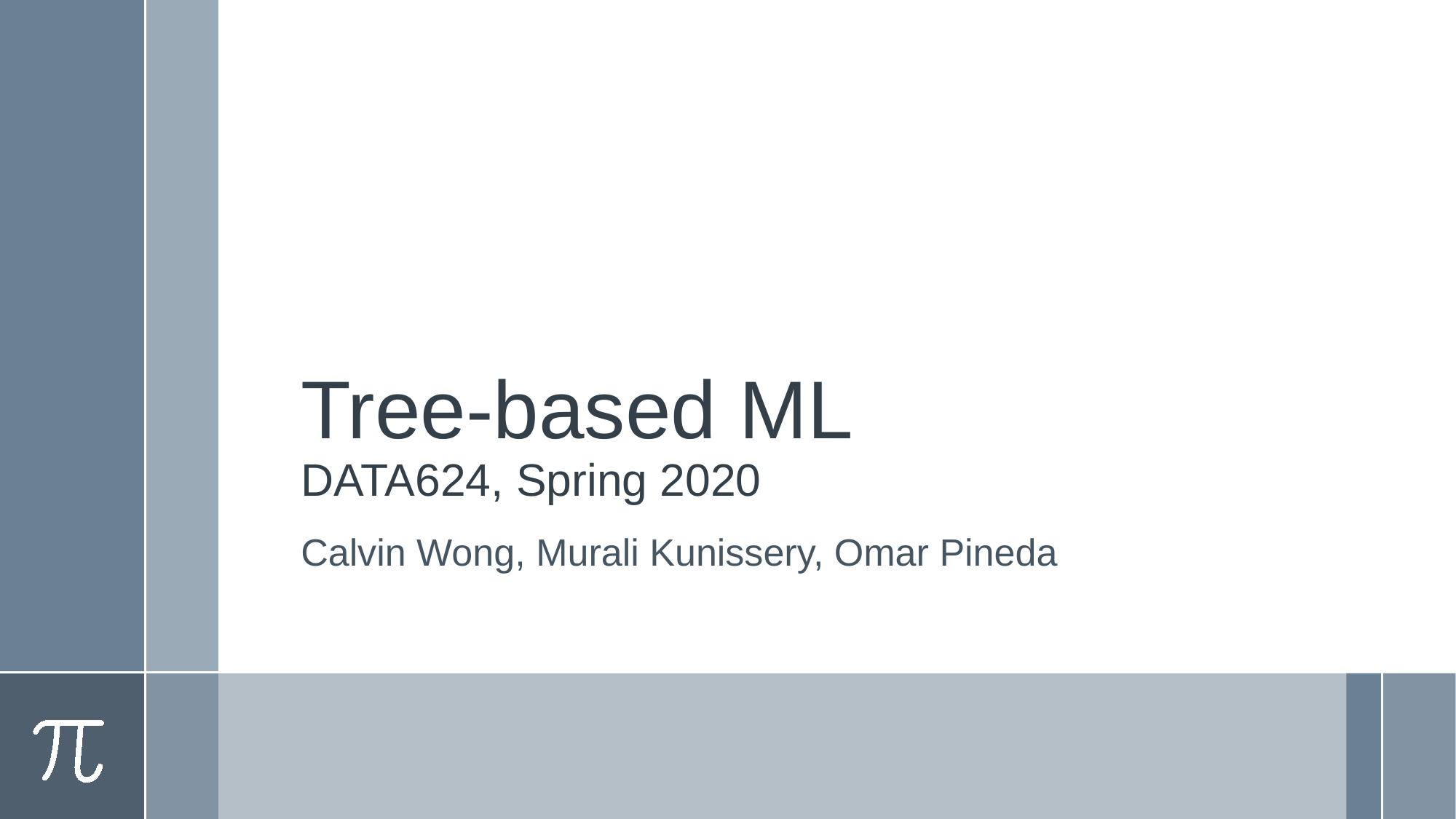

# Tree-based ML DATA624, Spring 2020
Calvin Wong, Murali Kunissery, Omar Pineda